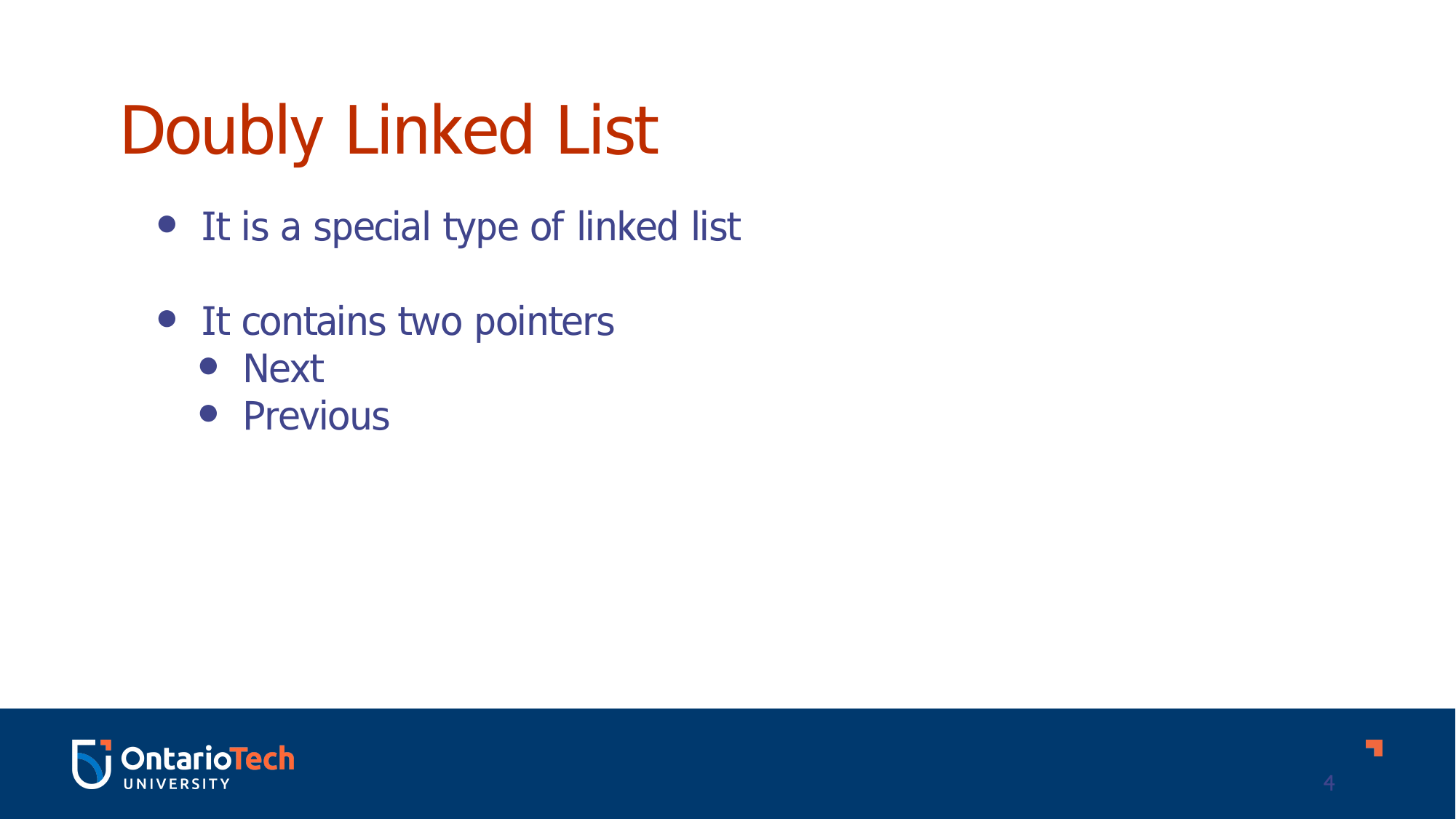

Doubly Linked List
It is a special type of linked list

It contains two pointers
Next
Previous
4